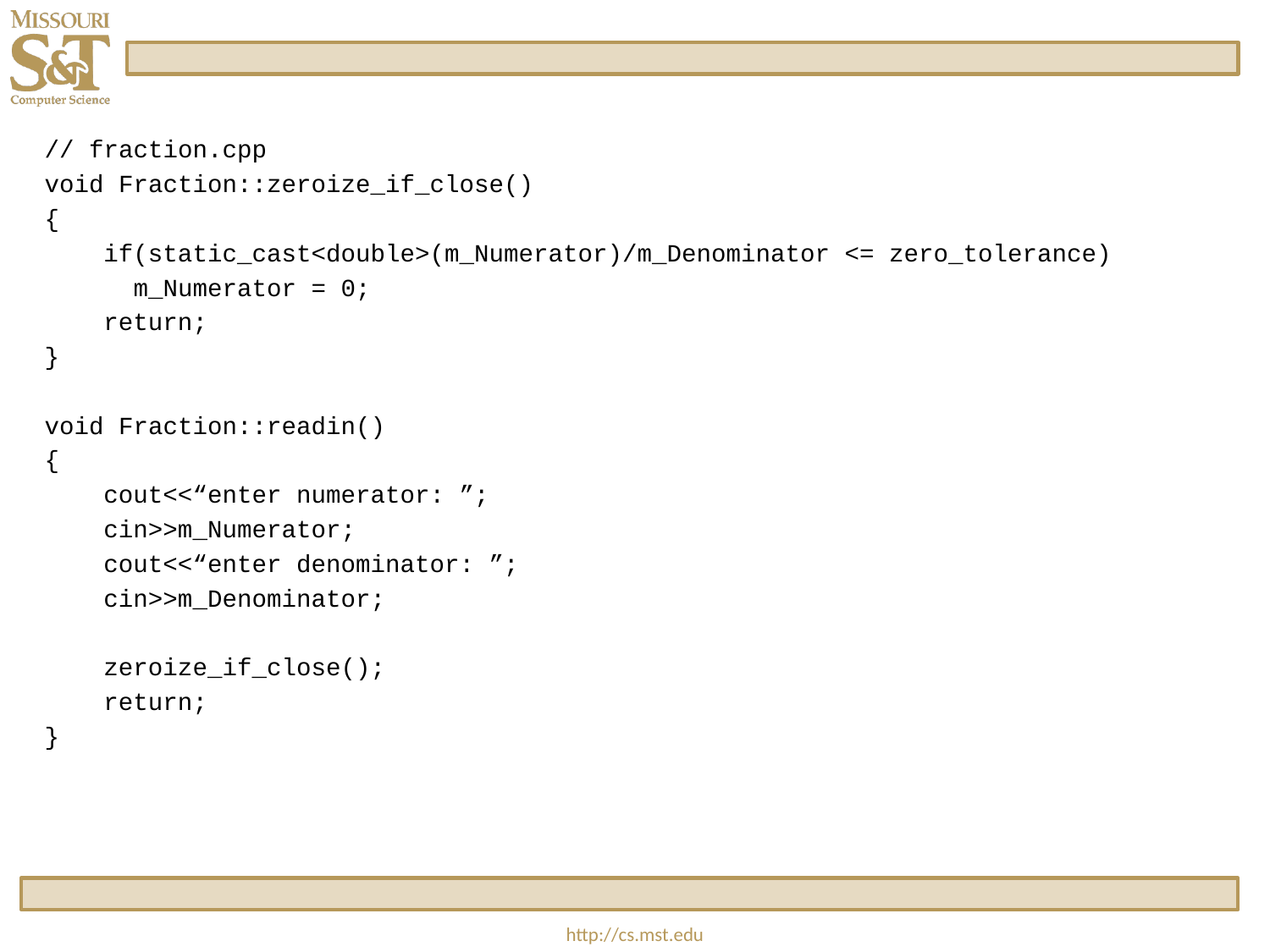

// fraction.cpp
void Fraction::zeroize_if_close()
{
    if(static_cast<double>(m_Numerator)/m_Denominator <= zero_tolerance)
      m_Numerator = 0;
    return;
}

void Fraction::readin()
{
    cout<<“enter numerator: ”;
    cin>>m_Numerator;
    cout<<“enter denominator: ”;
    cin>>m_Denominator;

    zeroize_if_close();
    return;
}